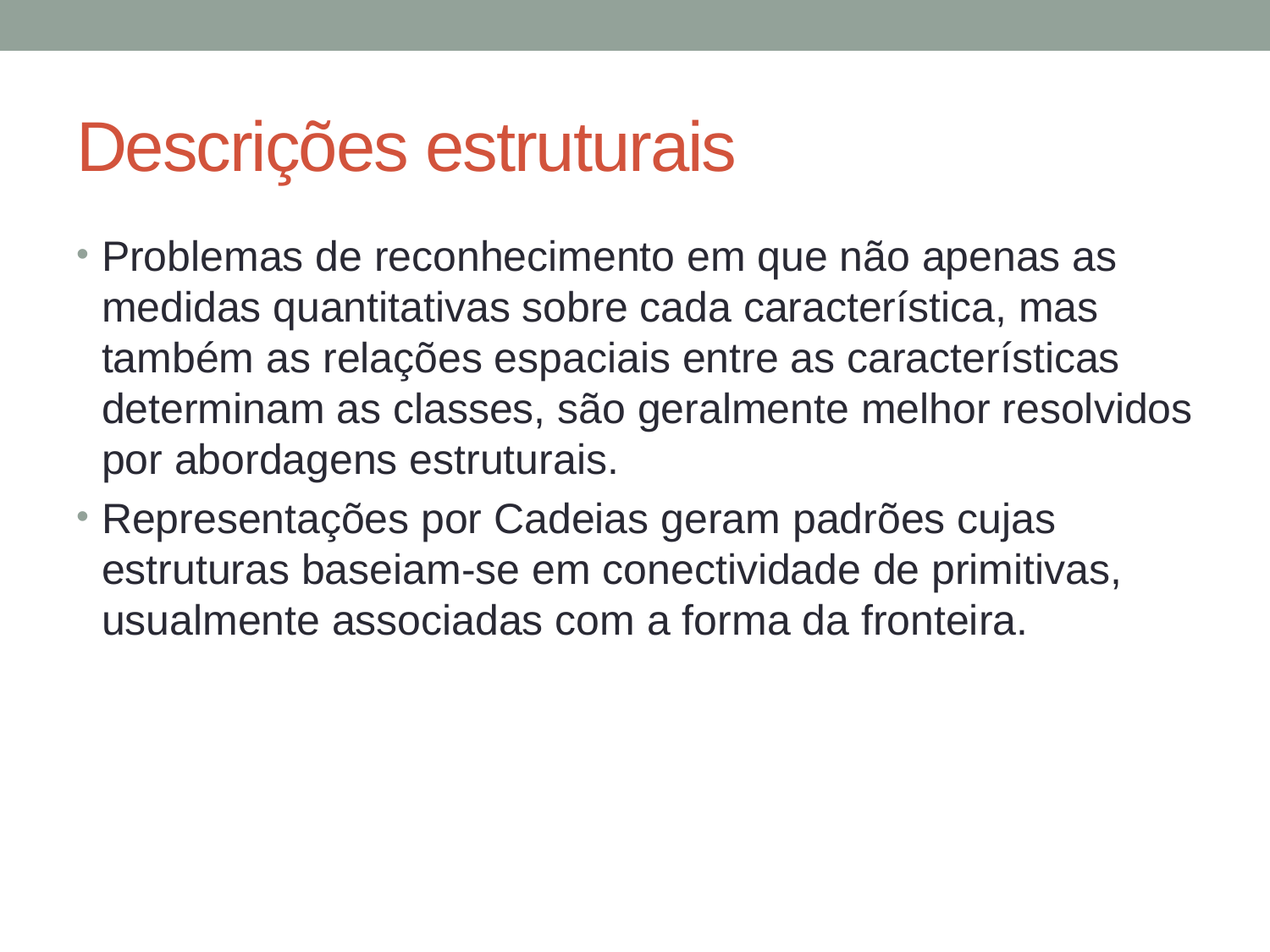

# Descrições estruturais
Problemas de reconhecimento em que não apenas as medidas quantitativas sobre cada característica, mas também as relações espaciais entre as características determinam as classes, são geralmente melhor resolvidos por abordagens estruturais.
Representações por Cadeias geram padrões cujas estruturas baseiam-se em conectividade de primitivas, usualmente associadas com a forma da fronteira.